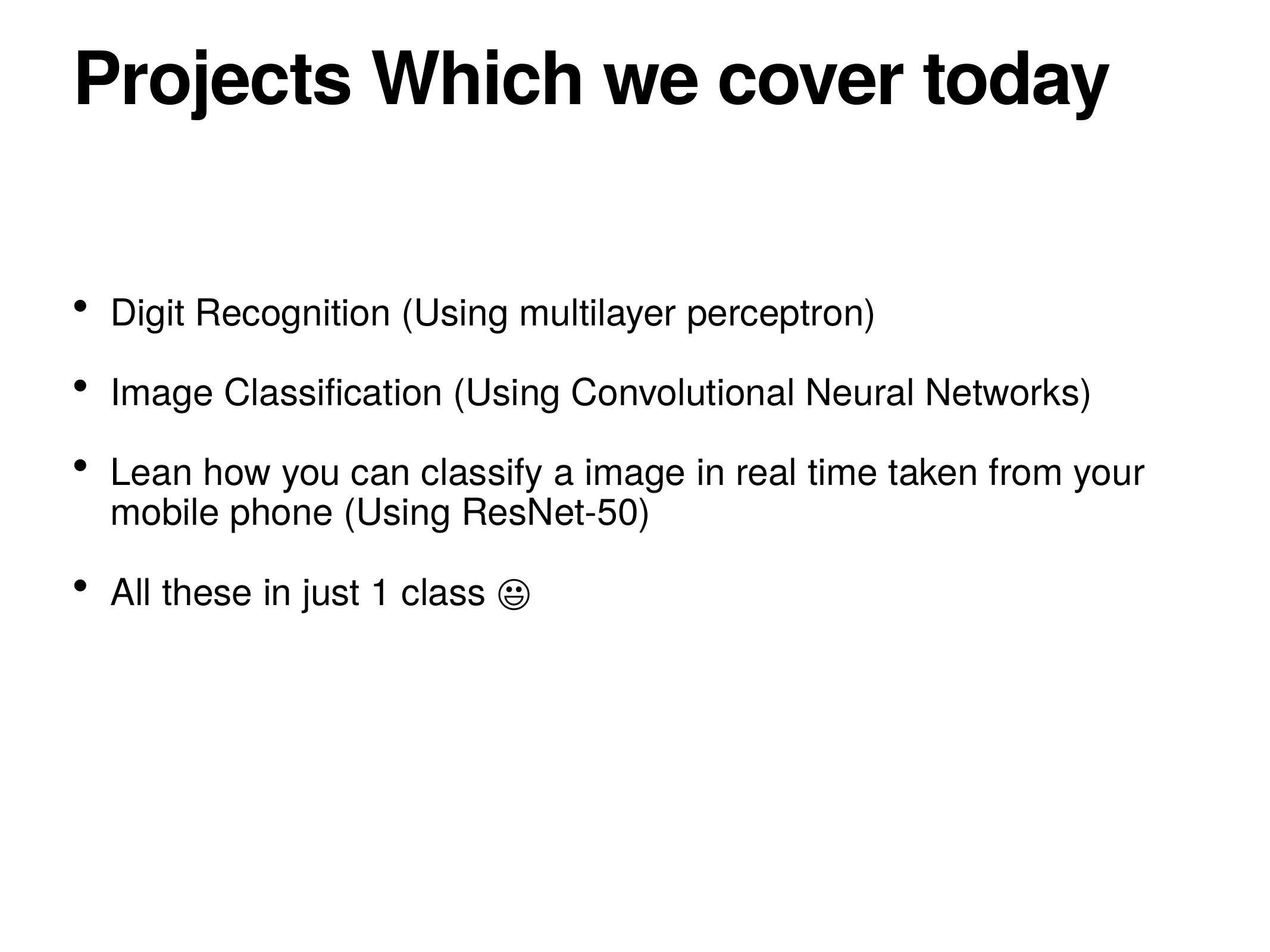

# Projects Which we cover today
Digit Recognition (Using multilayer perceptron)
Image Classification (Using Convolutional Neural Networks)
Lean how you can classify a image in real time taken from your mobile phone (Using ResNet-50)
All these in just 1 class 😃